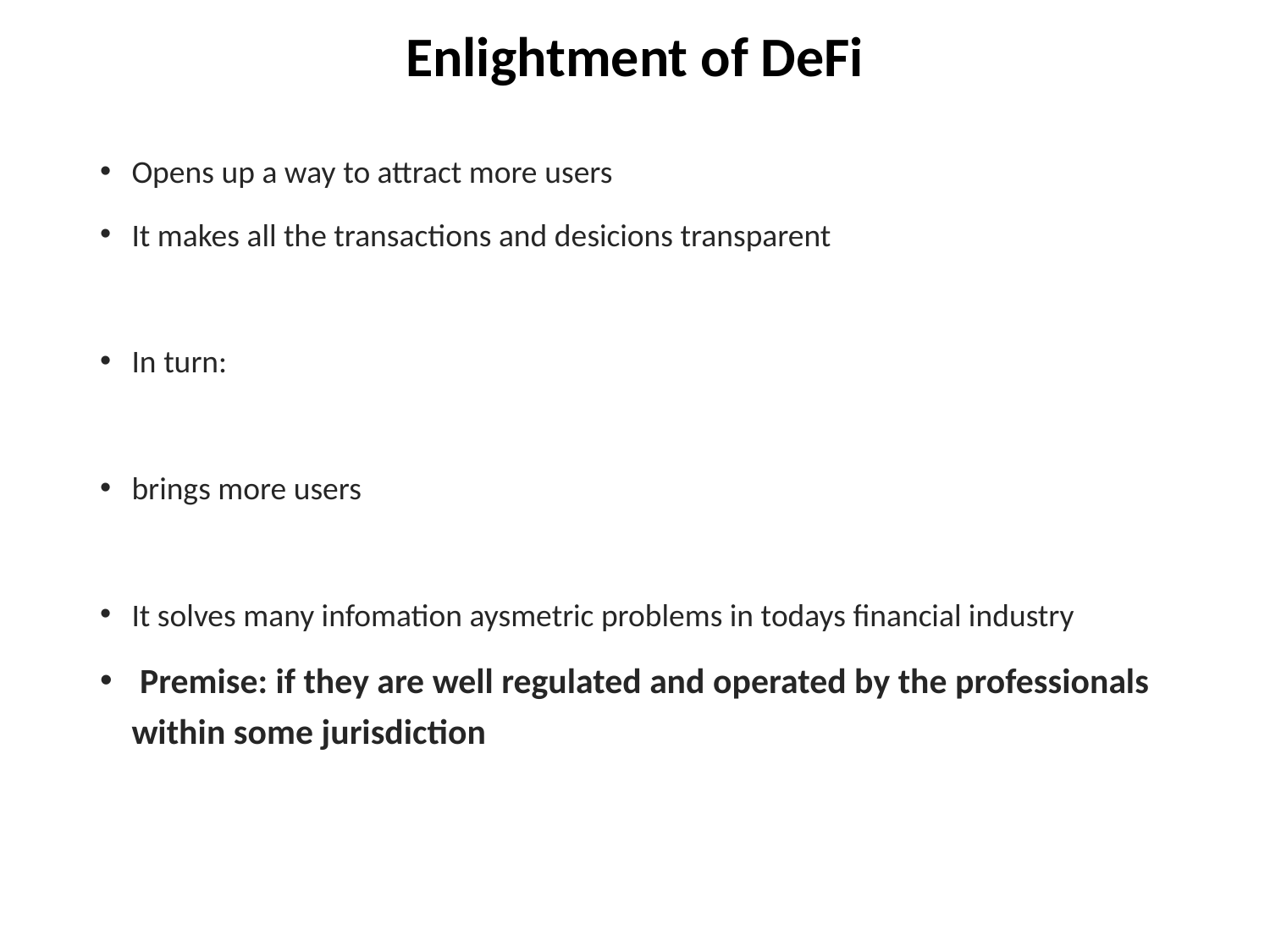

# Enlightment of DeFi
Opens up a way to attract more users
It makes all the transactions and desicions transparent

In turn:

brings more users

It solves many infomation aysmetric problems in todays financial industry
 Premise: if they are well regulated and operated by the professionals within some jurisdiction